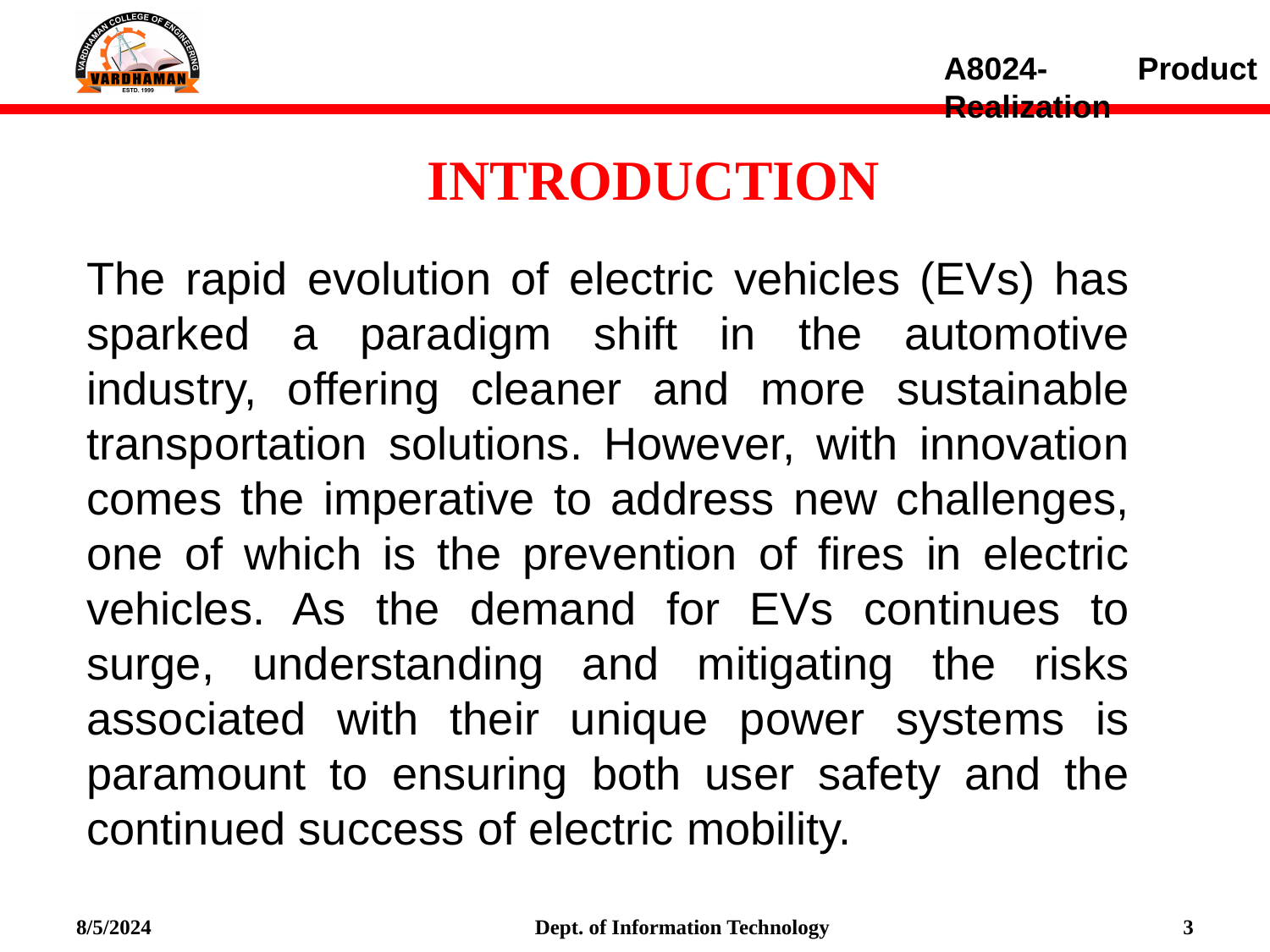

A8024- Product Realization
INTRODUCTION
The rapid evolution of electric vehicles (EVs) has sparked a paradigm shift in the automotive industry, offering cleaner and more sustainable transportation solutions. However, with innovation comes the imperative to address new challenges, one of which is the prevention of fires in electric vehicles. As the demand for EVs continues to surge, understanding and mitigating the risks associated with their unique power systems is paramount to ensuring both user safety and the continued success of electric mobility.
Dept. of Information Technology
8/5/2024
3